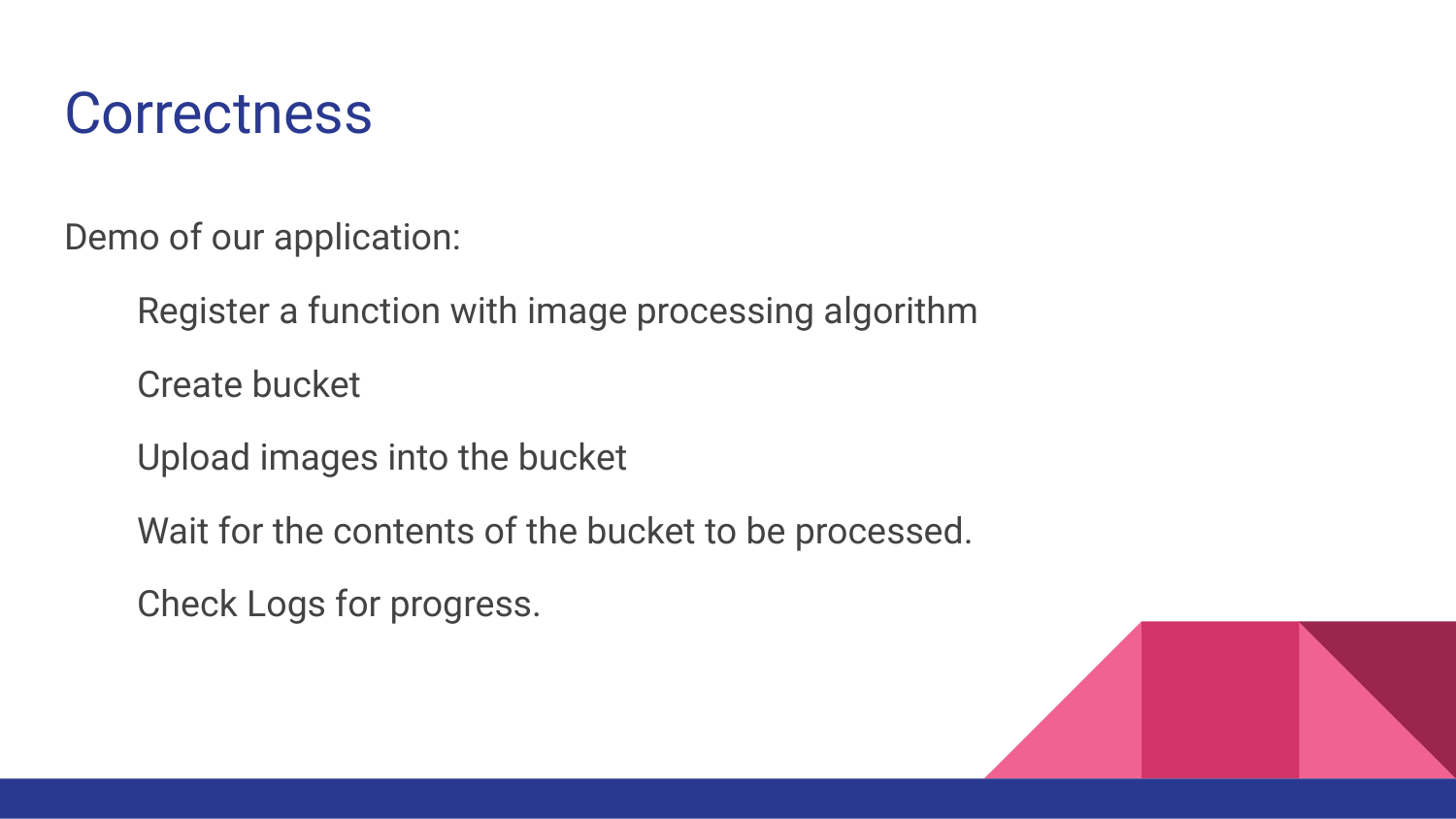

# Correctness
Demo of our application:
Register a function with image processing algorithm
Create bucket
Upload images into the bucket
Wait for the contents of the bucket to be processed.
Check Logs for progress.